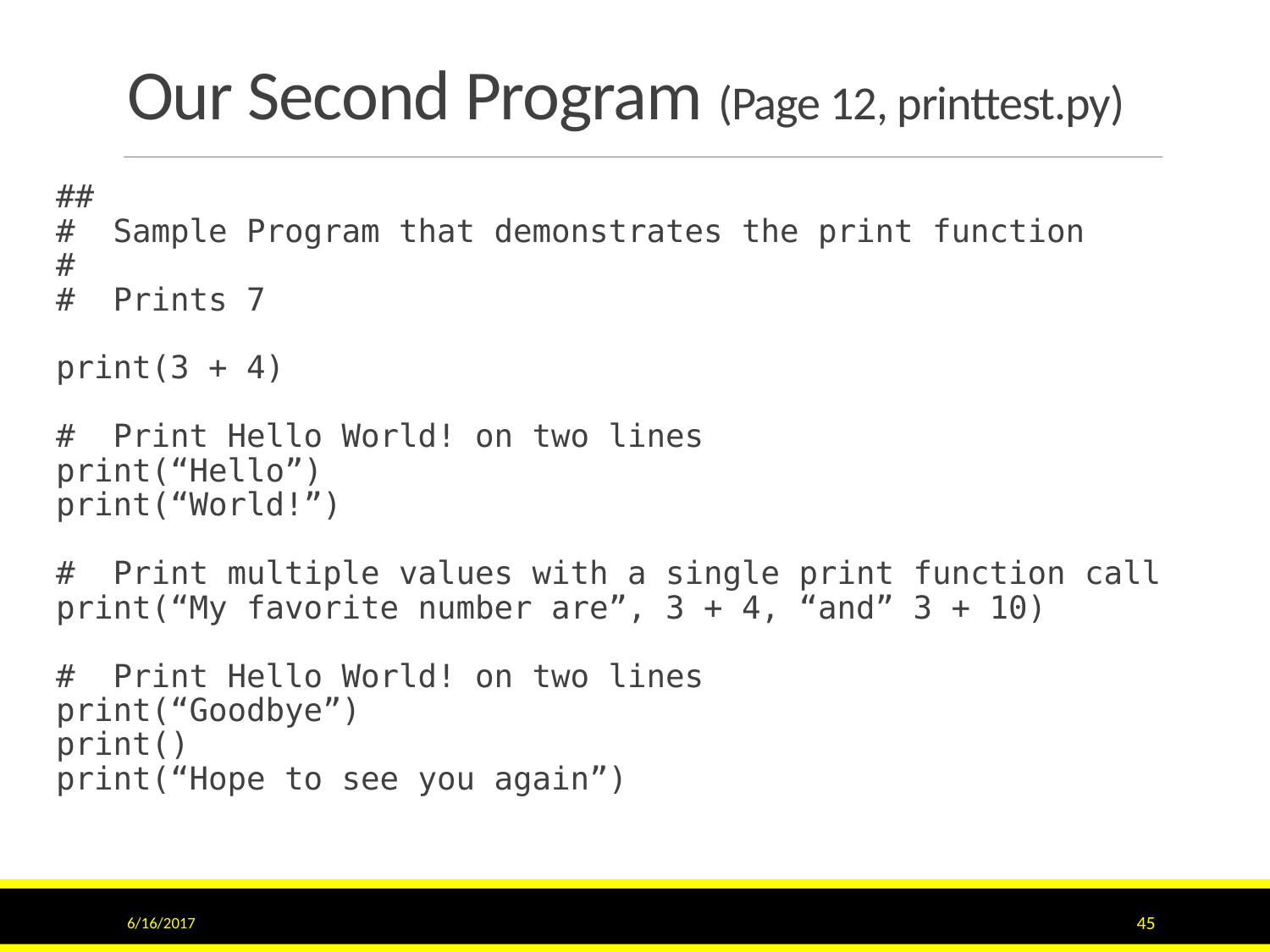

# Our Second Program (Page 12, printtest.py)
##
#  Sample Program that demonstrates the print function
#
#  Prints 7

print(3 + 4)

#  Print Hello World! on two lines
print(“Hello”)
print(“World!”)

#  Print multiple values with a single print function call
print(“My favorite number are”, 3 + 4, “and” 3 + 10)

#  Print Hello World! on two lines
print(“Goodbye”)
print()
print(“Hope to see you again”)
6/16/2017
45